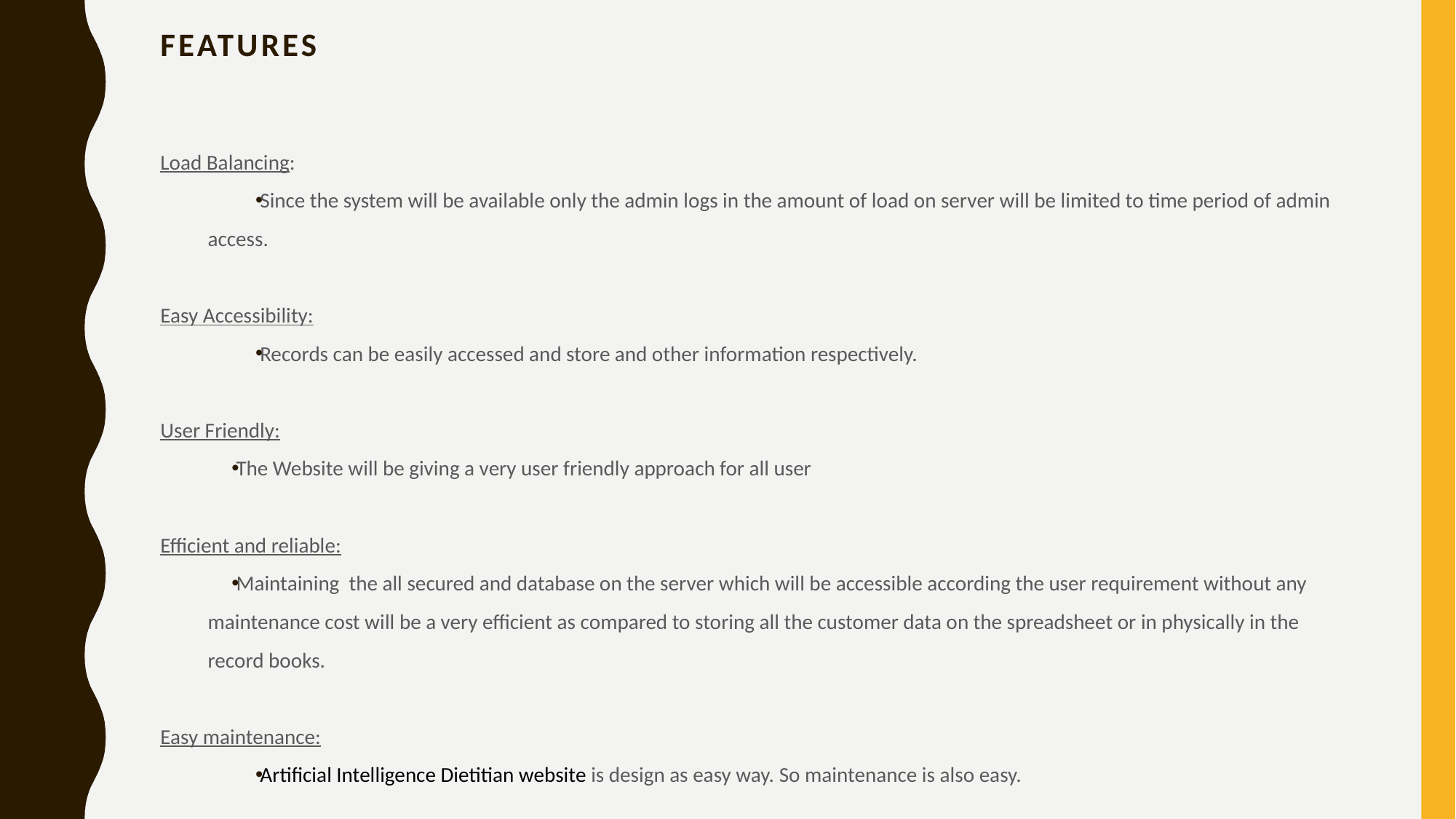

# Features

Load Balancing:
Since the system will be available only the admin logs in the amount of load on server will be limited to time period of admin access.

Easy Accessibility:
Records can be easily accessed and store and other information respectively.

User Friendly:
The Website will be giving a very user friendly approach for all user

Efficient and reliable:
Maintaining  the all secured and database on the server which will be accessible according the user requirement without any maintenance cost will be a very efficient as compared to storing all the customer data on the spreadsheet or in physically in the record books.

Easy maintenance:
Artificial Intelligence Dietitian website is design as easy way. So maintenance is also easy.